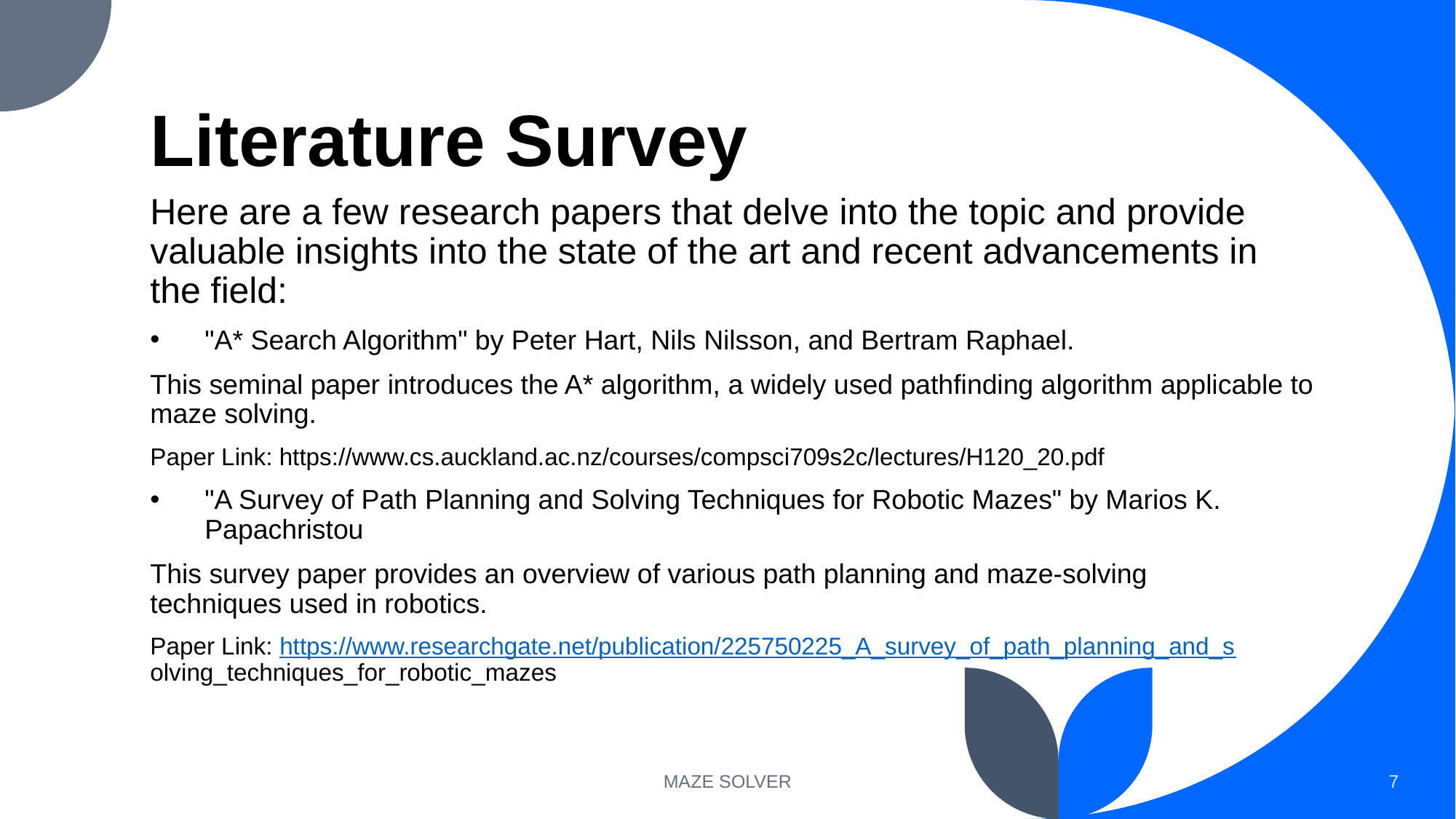

# Literature Survey
Here are a few research papers that delve into the topic and provide valuable insights into the state of the art and recent advancements in the field:
"A* Search Algorithm" by Peter Hart, Nils Nilsson, and Bertram Raphael.
This seminal paper introduces the A* algorithm, a widely used pathfinding algorithm applicable to maze solving.
Paper Link: https://www.cs.auckland.ac.nz/courses/compsci709s2c/lectures/H120_20.pdf
"A Survey of Path Planning and Solving Techniques for Robotic Mazes" by Marios K. Papachristou
This survey paper provides an overview of various path planning and maze-solving 	techniques used in robotics.
Paper Link: https://www.researchgate.net/publication/225750225_A_survey_of_path_planning_and_s	olving_techniques_for_robotic_mazes

MAZE SOLVER
7